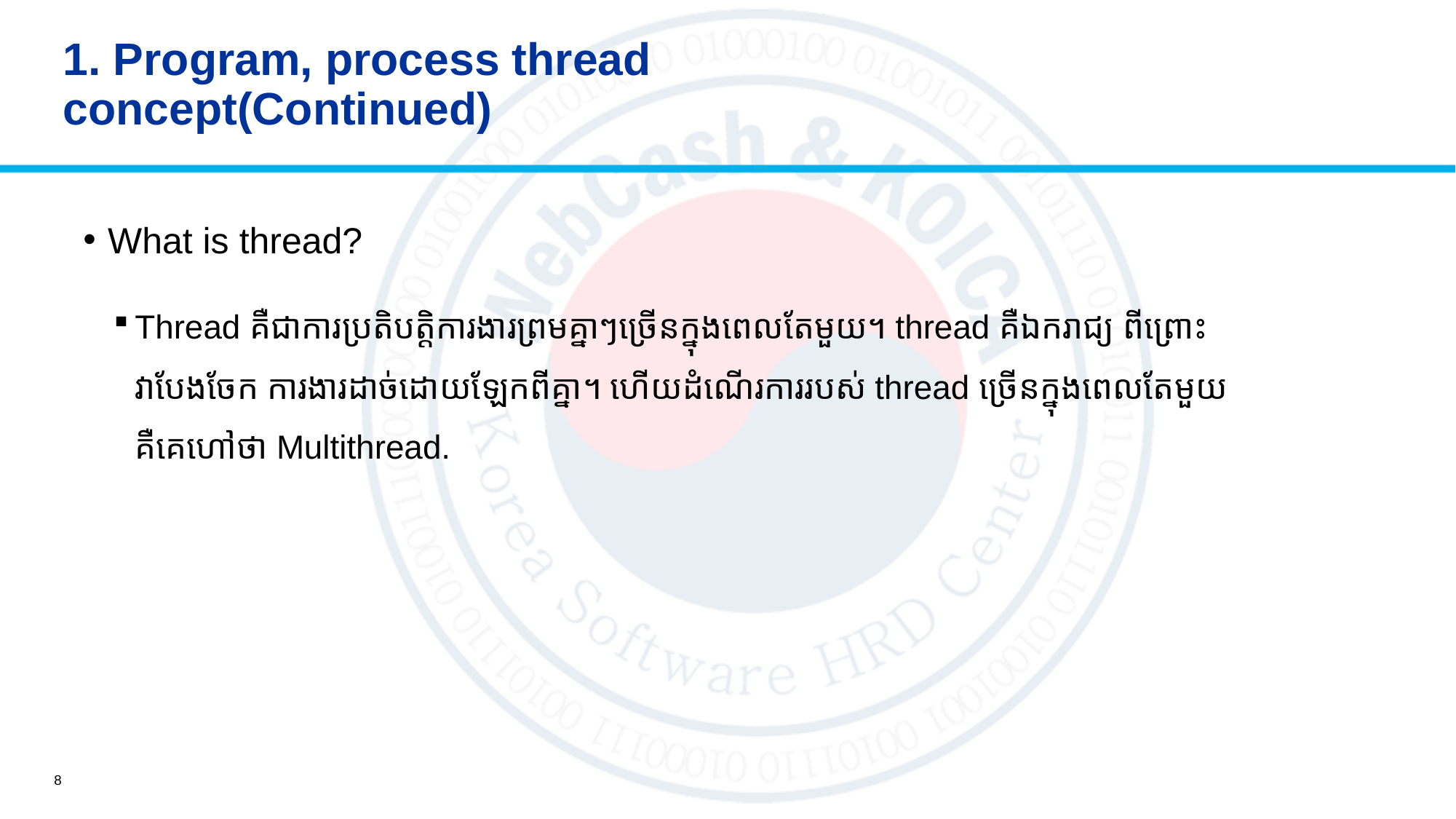

# 1. Program, process thread concept(Continued)
What is thread?
Thread គឺជាការប្រតិបត្តិការងារព្រមគ្នាៗច្រើនក្នុងពេលតែមួយ។ thread គឺឯករាជ្យ ពីព្រោះ
វាបែងចែក ការងារដាច់ដោយឡែកពីគ្នា។ ហើយដំណើរការរបស់ thread ច្រើនក្នុងពេលតែមួយ
គឺគេហៅថា Multithread.

8